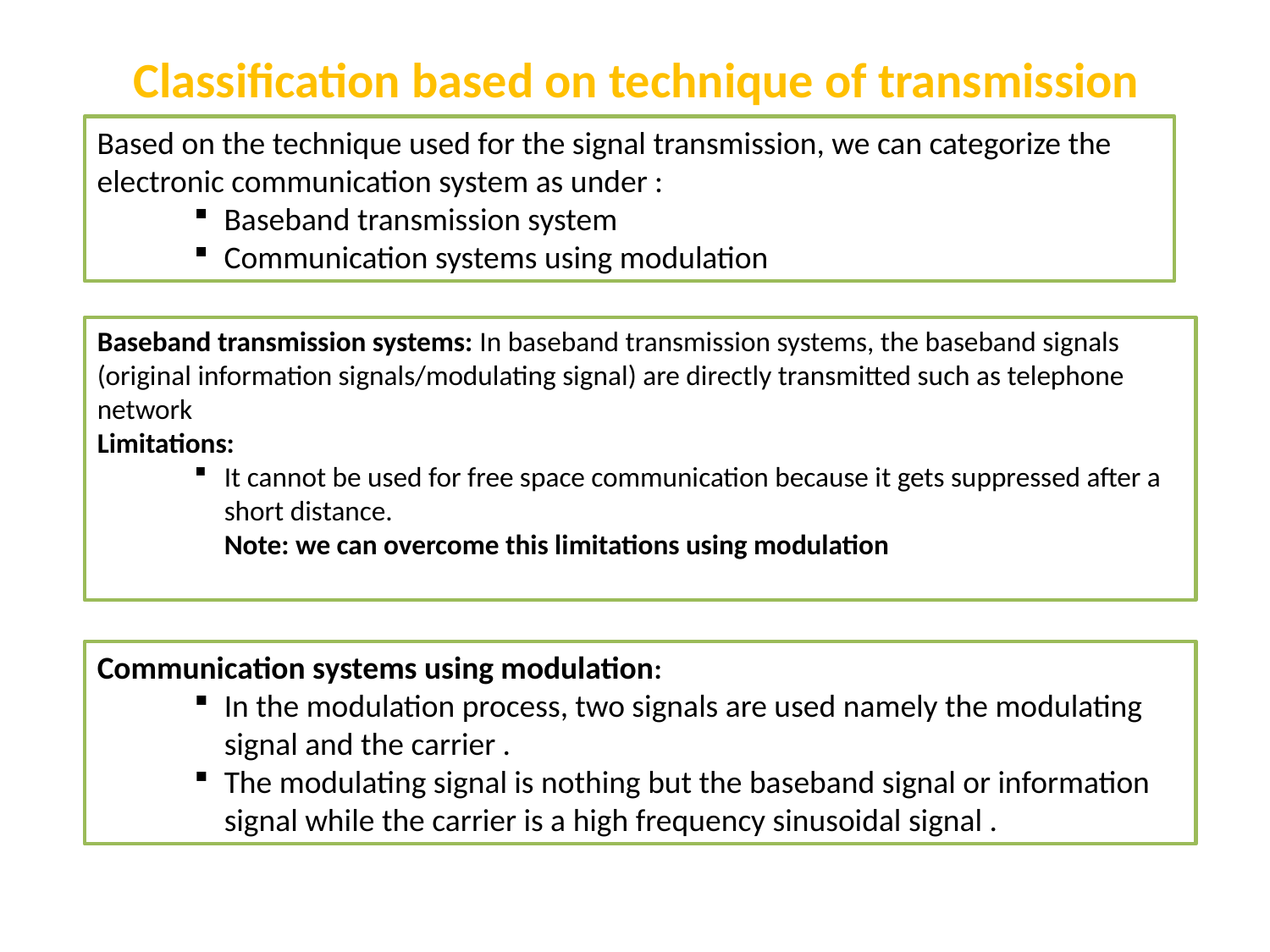

Classification based on technique of transmission
Based on the technique used for the signal transmission, we can categorize the electronic communication system as under :
Baseband transmission system
Communication systems using modulation
Baseband transmission systems: In baseband transmission systems, the baseband signals (original information signals/modulating signal) are directly transmitted such as telephone network
Limitations:
It cannot be used for free space communication because it gets suppressed after a short distance.
Note: we can overcome this limitations using modulation

Communication systems using modulation:
In the modulation process, two signals are used namely the modulating signal and the carrier .
The modulating signal is nothing but the baseband signal or information signal while the carrier is a high frequency sinusoidal signal .